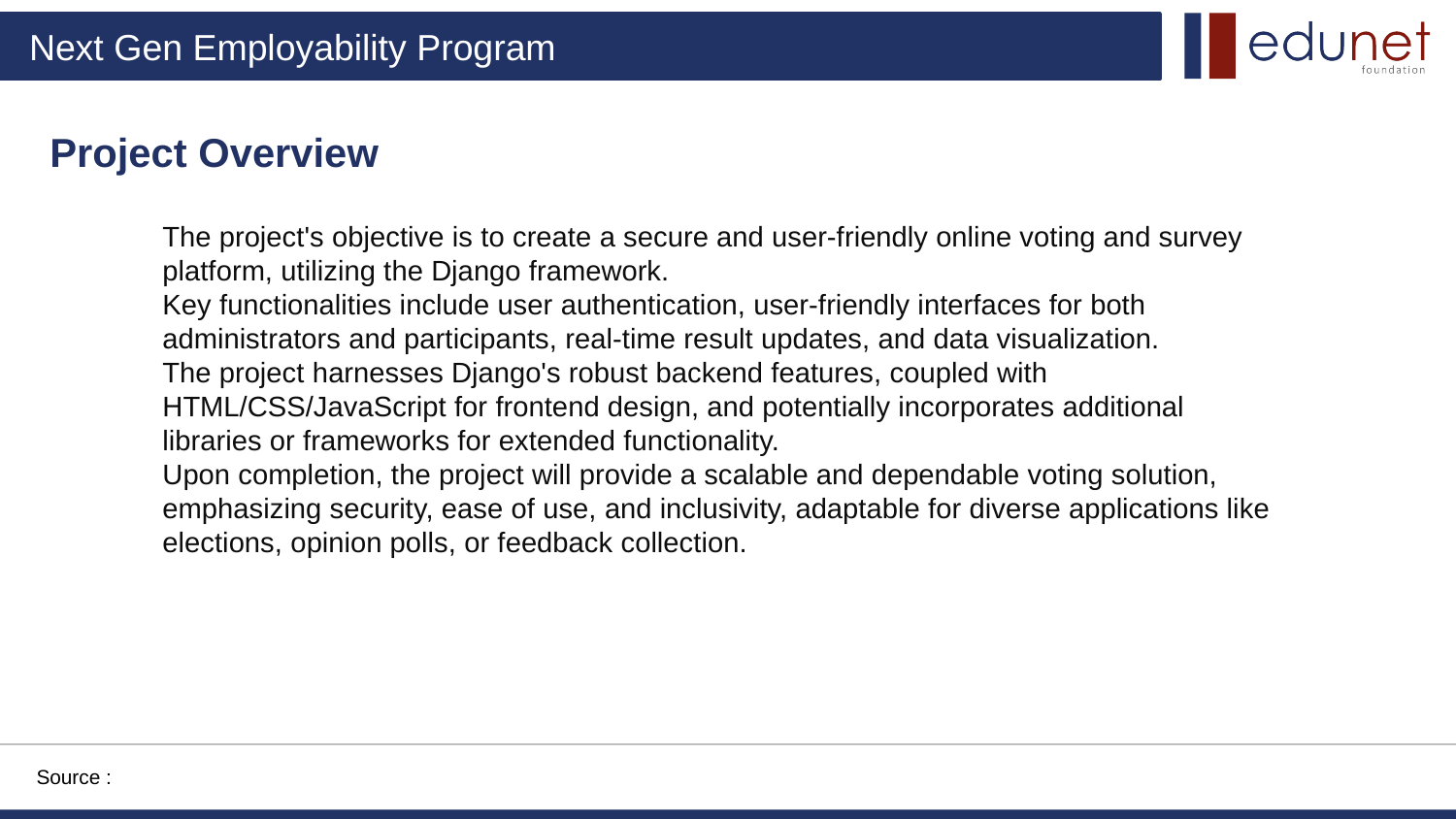

Project Overview
The project's objective is to create a secure and user-friendly online voting and survey platform, utilizing the Django framework.
Key functionalities include user authentication, user-friendly interfaces for both administrators and participants, real-time result updates, and data visualization.
The project harnesses Django's robust backend features, coupled with HTML/CSS/JavaScript for frontend design, and potentially incorporates additional libraries or frameworks for extended functionality.
Upon completion, the project will provide a scalable and dependable voting solution, emphasizing security, ease of use, and inclusivity, adaptable for diverse applications like elections, opinion polls, or feedback collection.
Source :